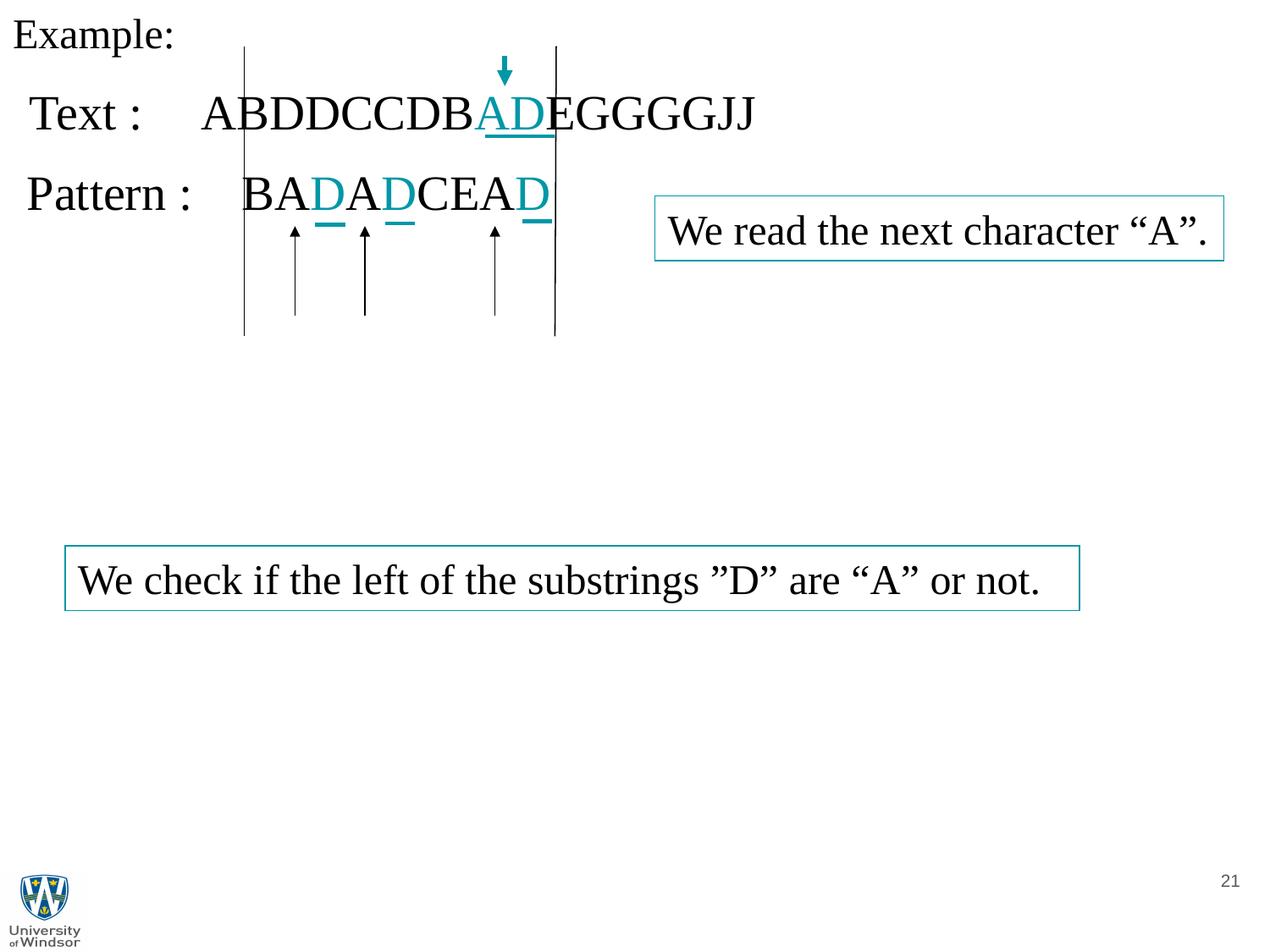

Example:
Text :     ABDDCCDBADEGGGGJJ
Pattern :    BADADCEAD
We read the next character “A”.
We check if the left of the substrings ”D” are “A” or not.
21